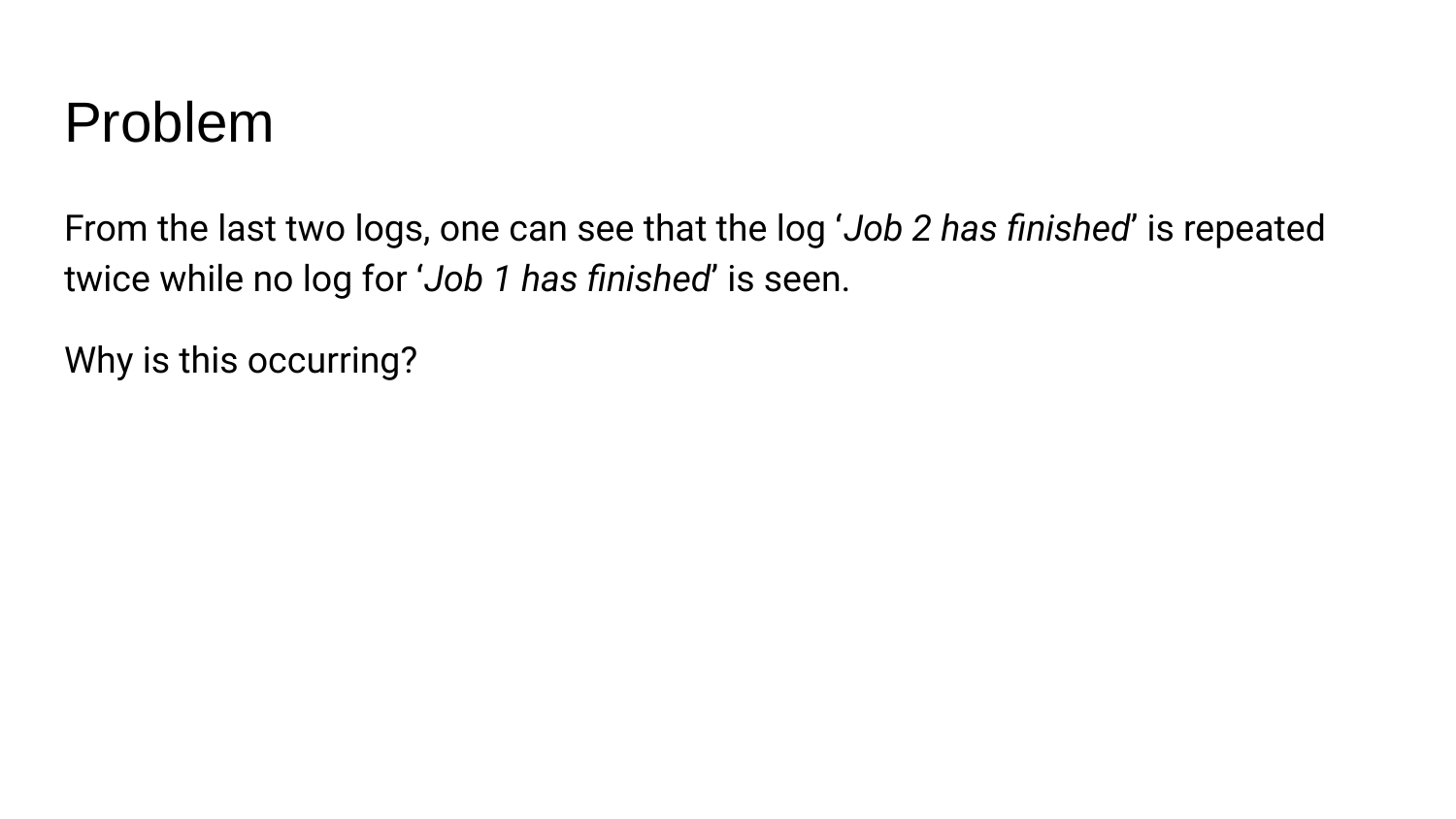

# Problem
From the last two logs, one can see that the log ‘Job 2 has finished’ is repeated twice while no log for ‘Job 1 has finished’ is seen.
Why is this occurring?